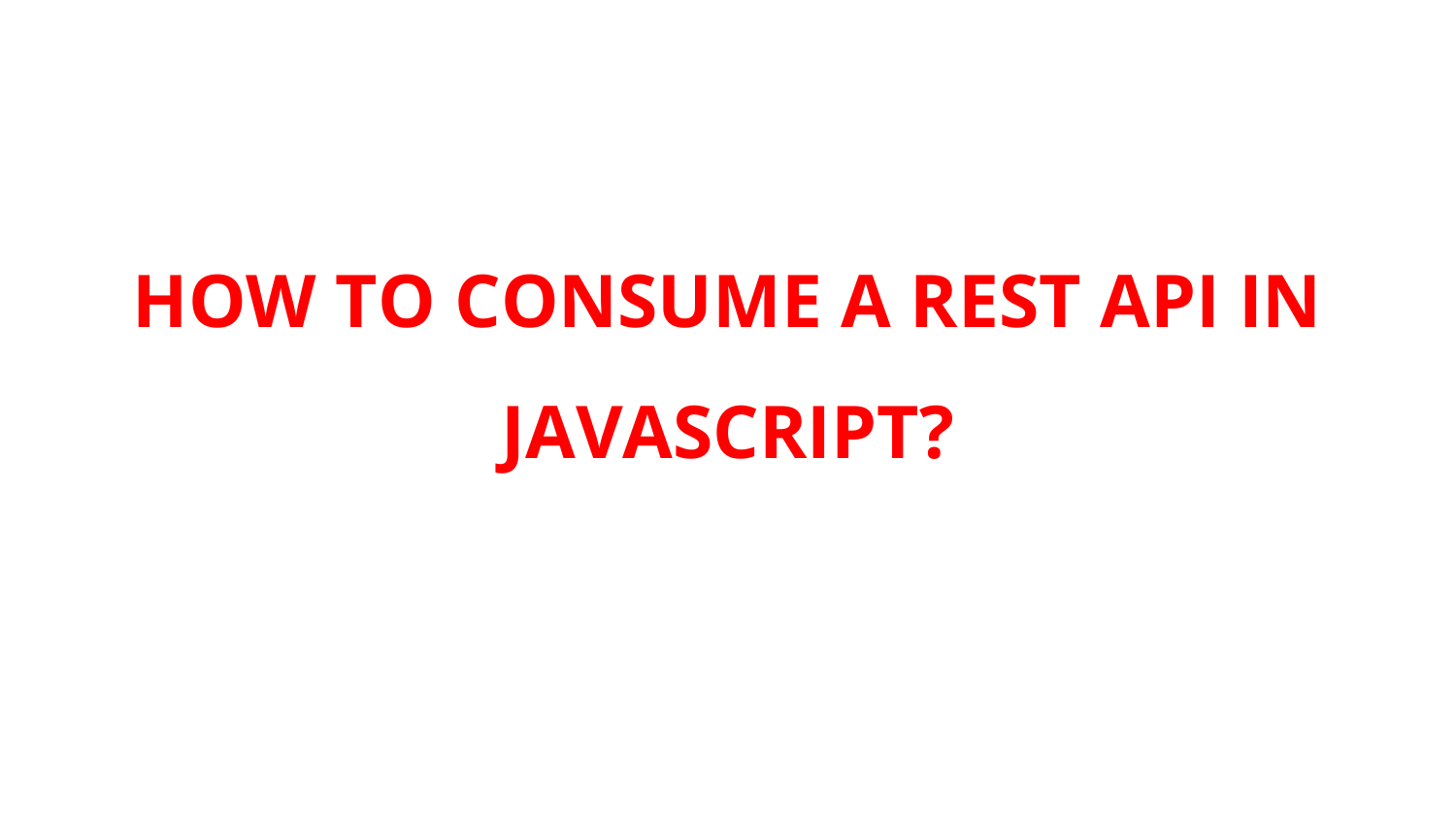

# HOW TO CONSUME A REST API IN JAVASCRIPT?